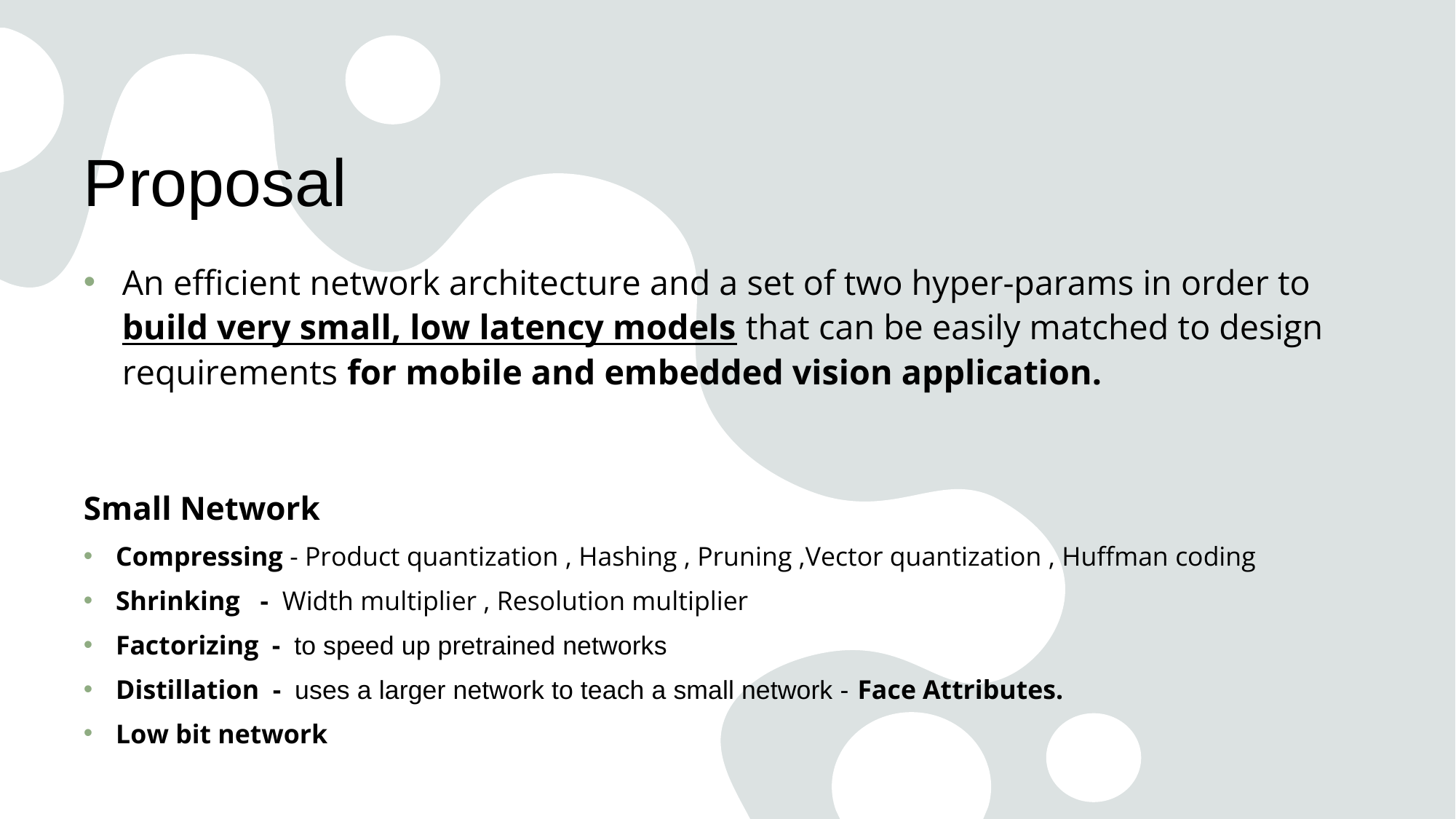

# Proposal
An efficient network architecture and a set of two hyper-params in order to build very small, low latency models that can be easily matched to design requirements for mobile and embedded vision application.

Small Network
Compressing - Product quantization , Hashing , Pruning ,Vector quantization , Huffman coding
Shrinking   -  Width multiplier , Resolution multiplier
Factorizing  -  to speed up pretrained networks
Distillation  -  uses a larger network to teach a small network - Face Attributes.
Low bit network